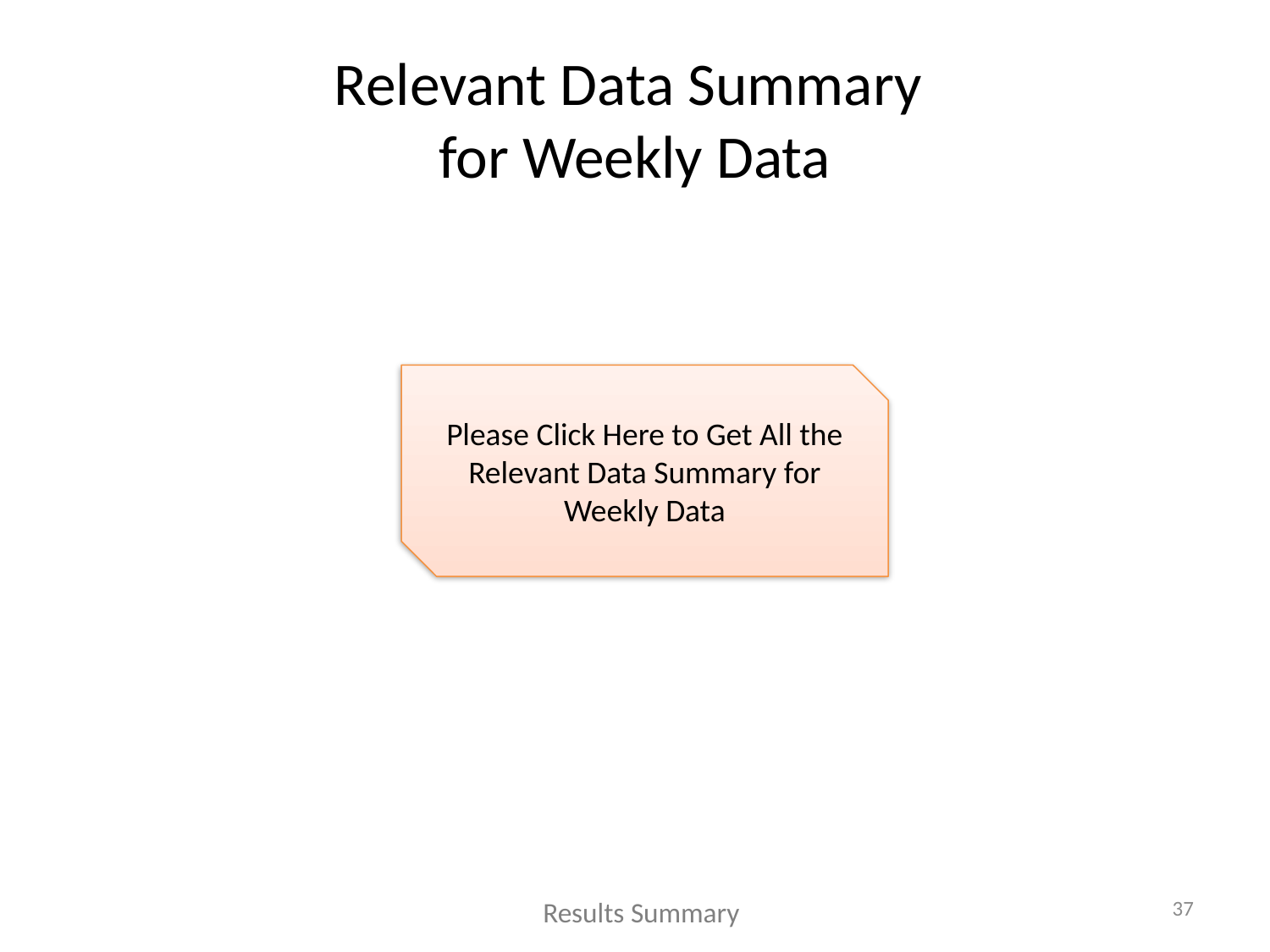

# Relevant Data Summary for Weekly Data
Please Click Here to Get All the Relevant Data Summary for Weekly Data
37
Results Summary